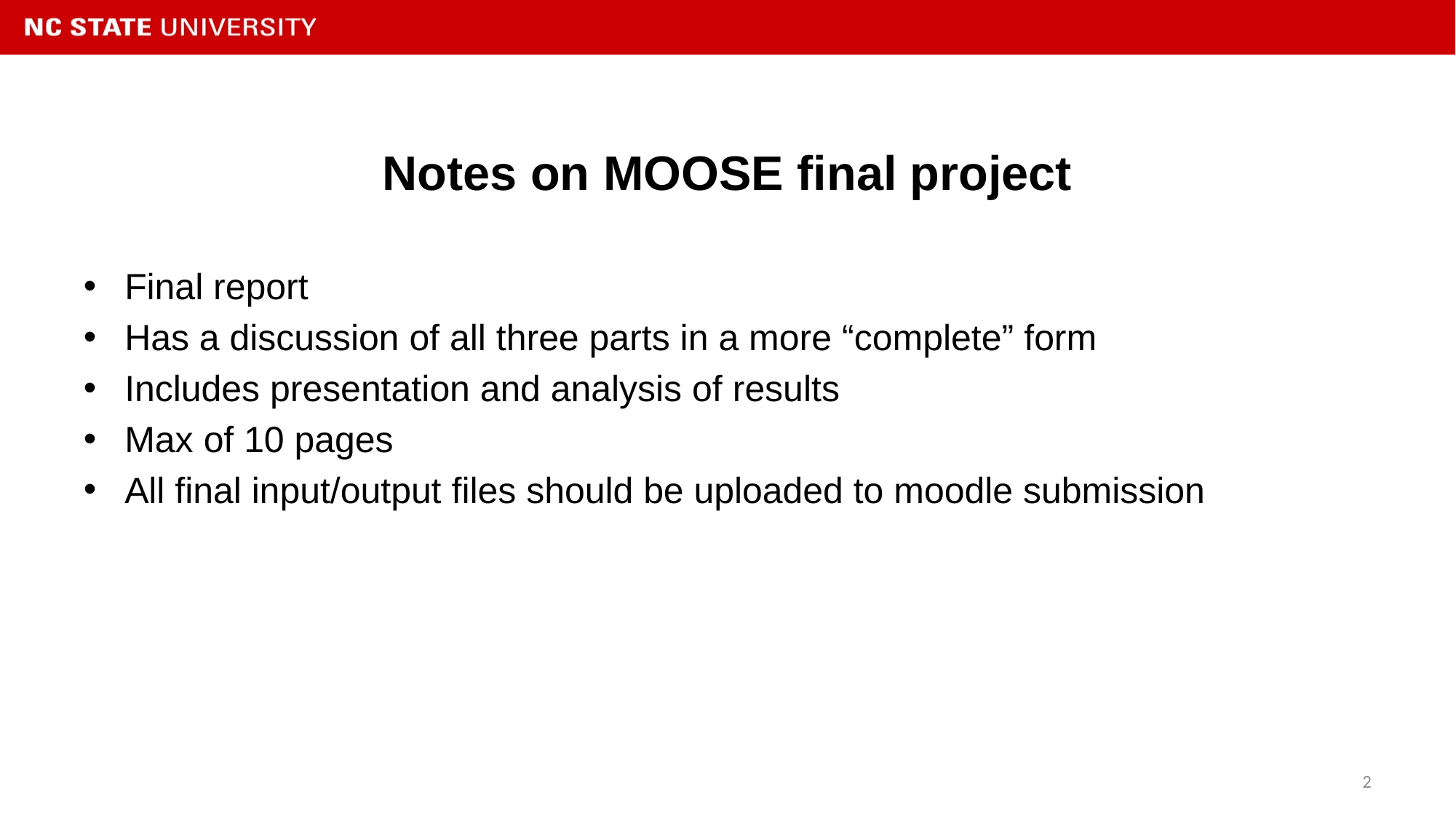

# Notes on MOOSE final project
Final report
Has a discussion of all three parts in a more “complete” form
Includes presentation and analysis of results
Max of 10 pages
All final input/output files should be uploaded to moodle submission

2